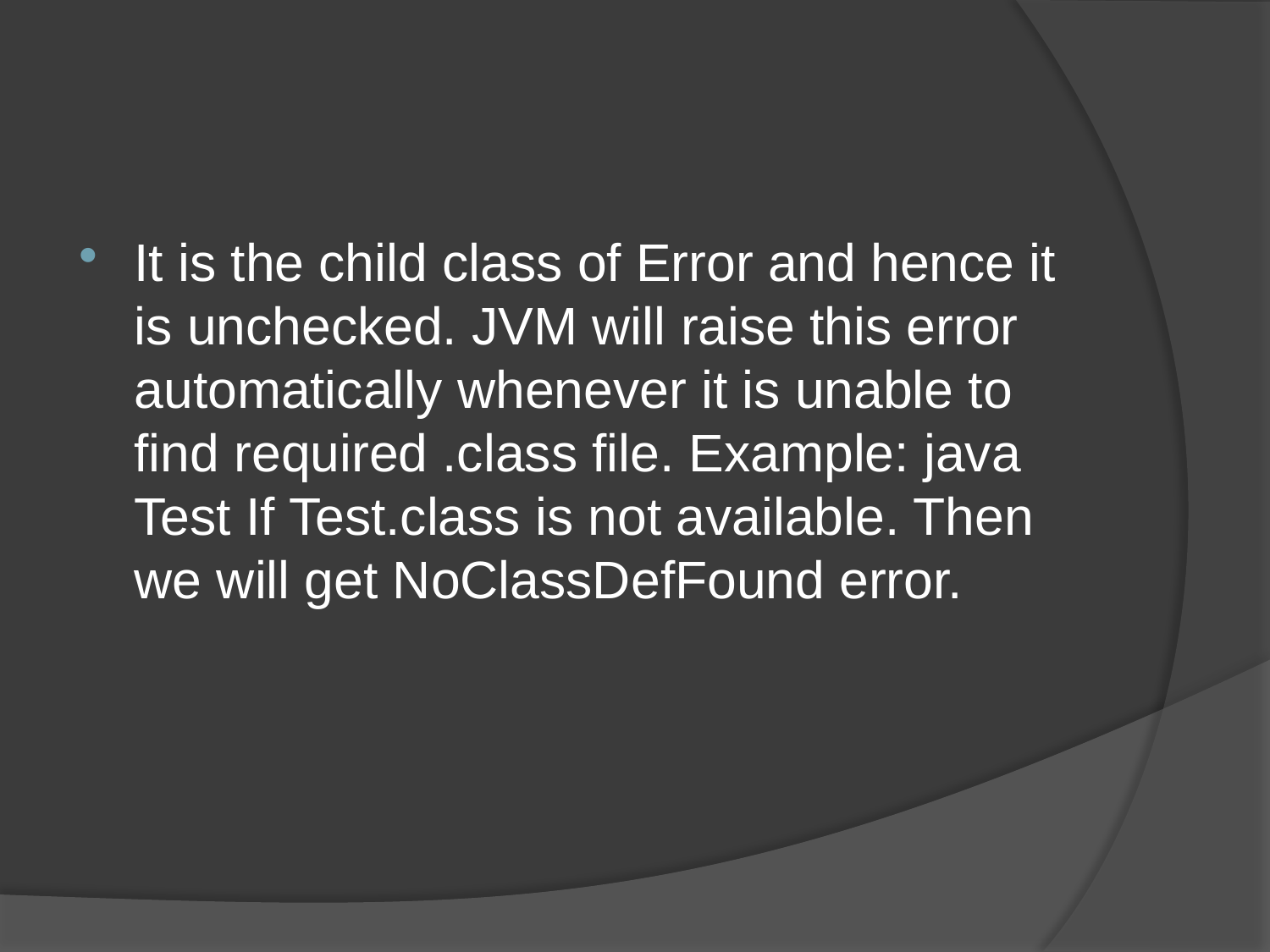

#
It is the child class of Error and hence it is unchecked. JVM will raise this error automatically whenever it is unable to find required .class file. Example: java Test If Test.class is not available. Then we will get NoClassDefFound error.